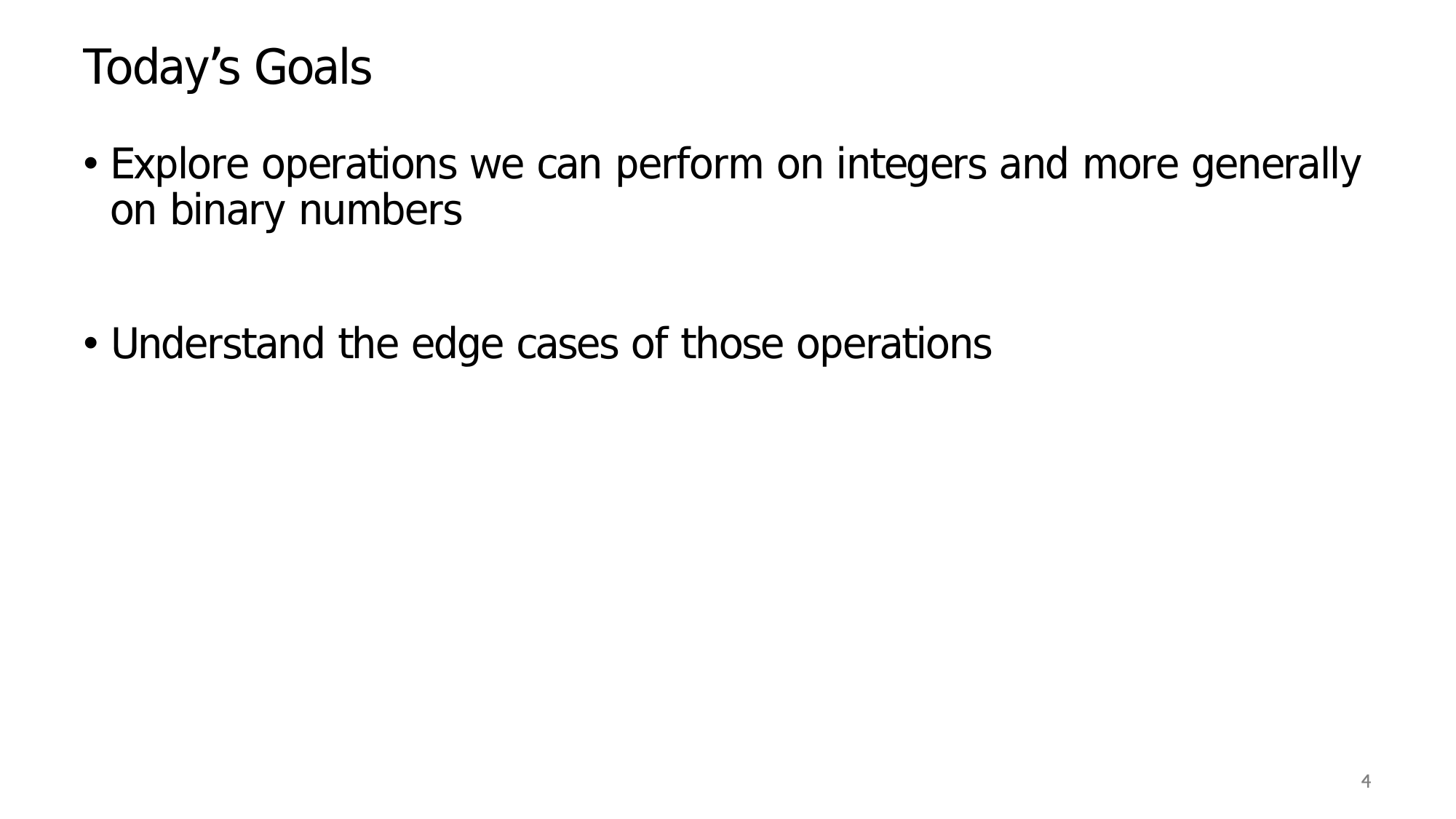

# Today’s Goals
Explore operations we can perform on integers and more generally on binary numbers

Understand the edge cases of those operations
4